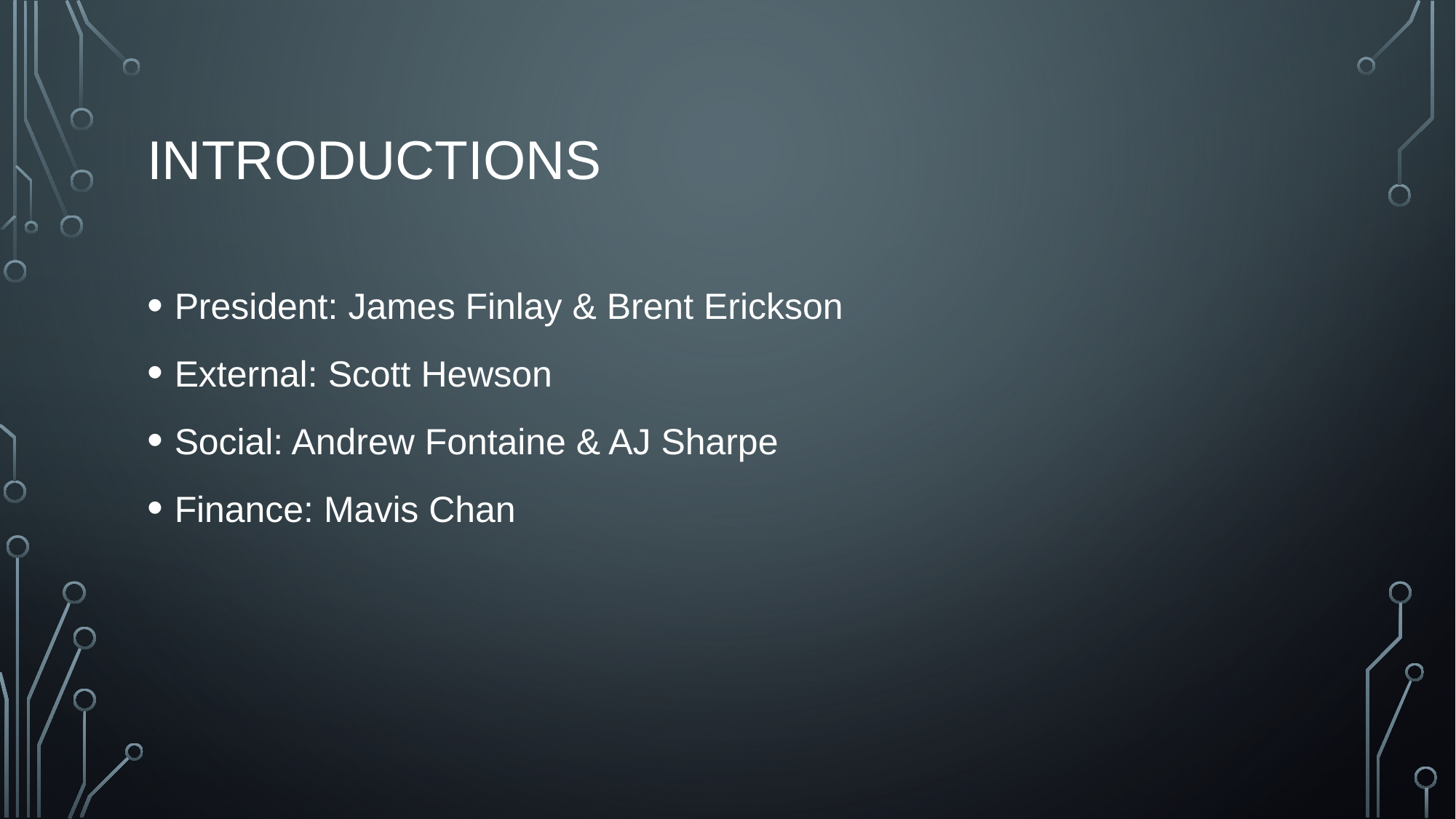

# Introductions
President: James Finlay & Brent Erickson
External: Scott Hewson
Social: Andrew Fontaine & AJ Sharpe
Finance: Mavis Chan